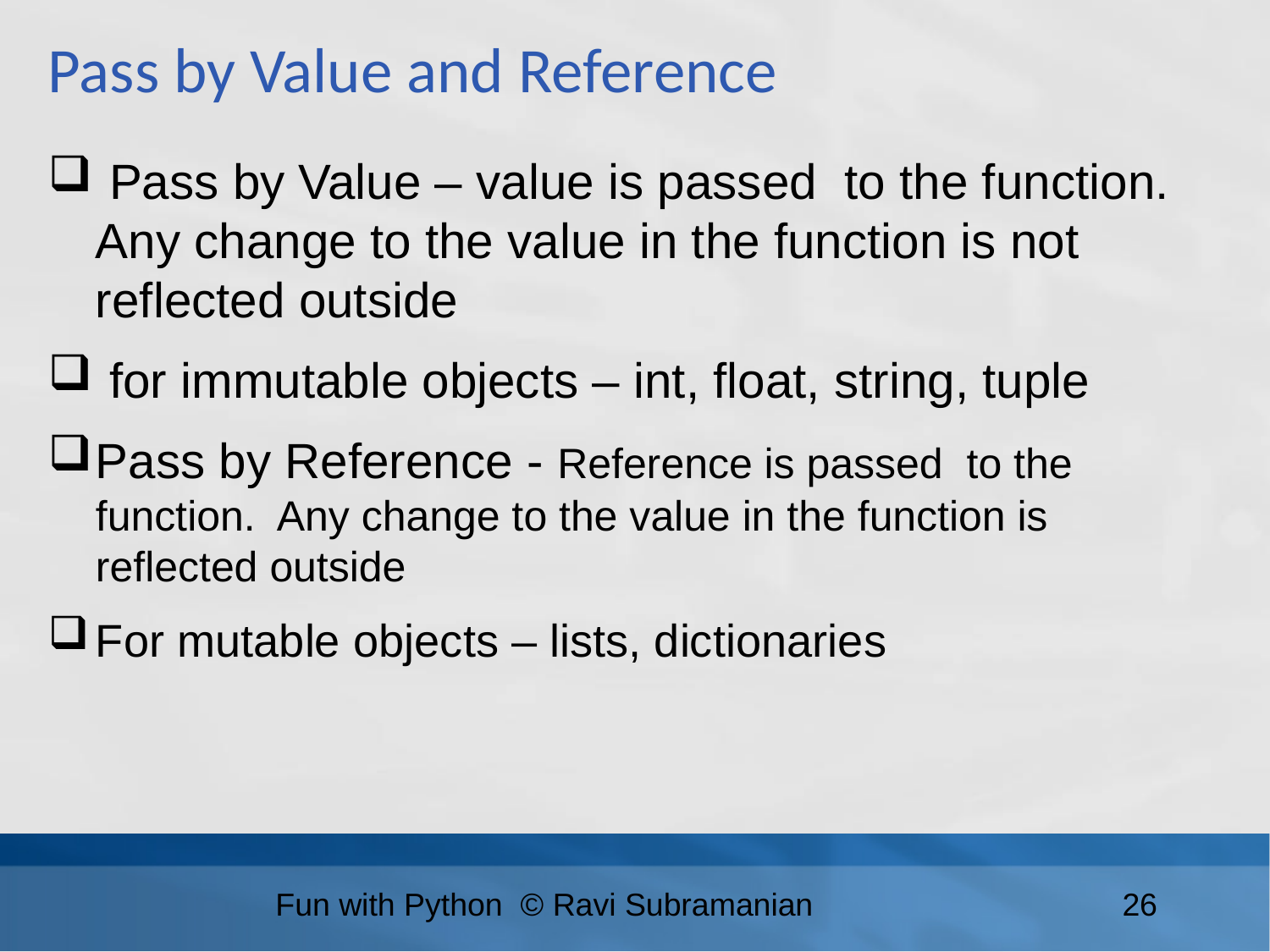

Pass by Value and Reference
 Pass by Value – value is passed  to the function.  Any change to the value in the function is not reflected outside
 for immutable objects – int, float, string, tuple
Pass by Reference - Reference is passed  to the function.  Any change to the value in the function is reflected outside
For mutable objects – lists, dictionaries